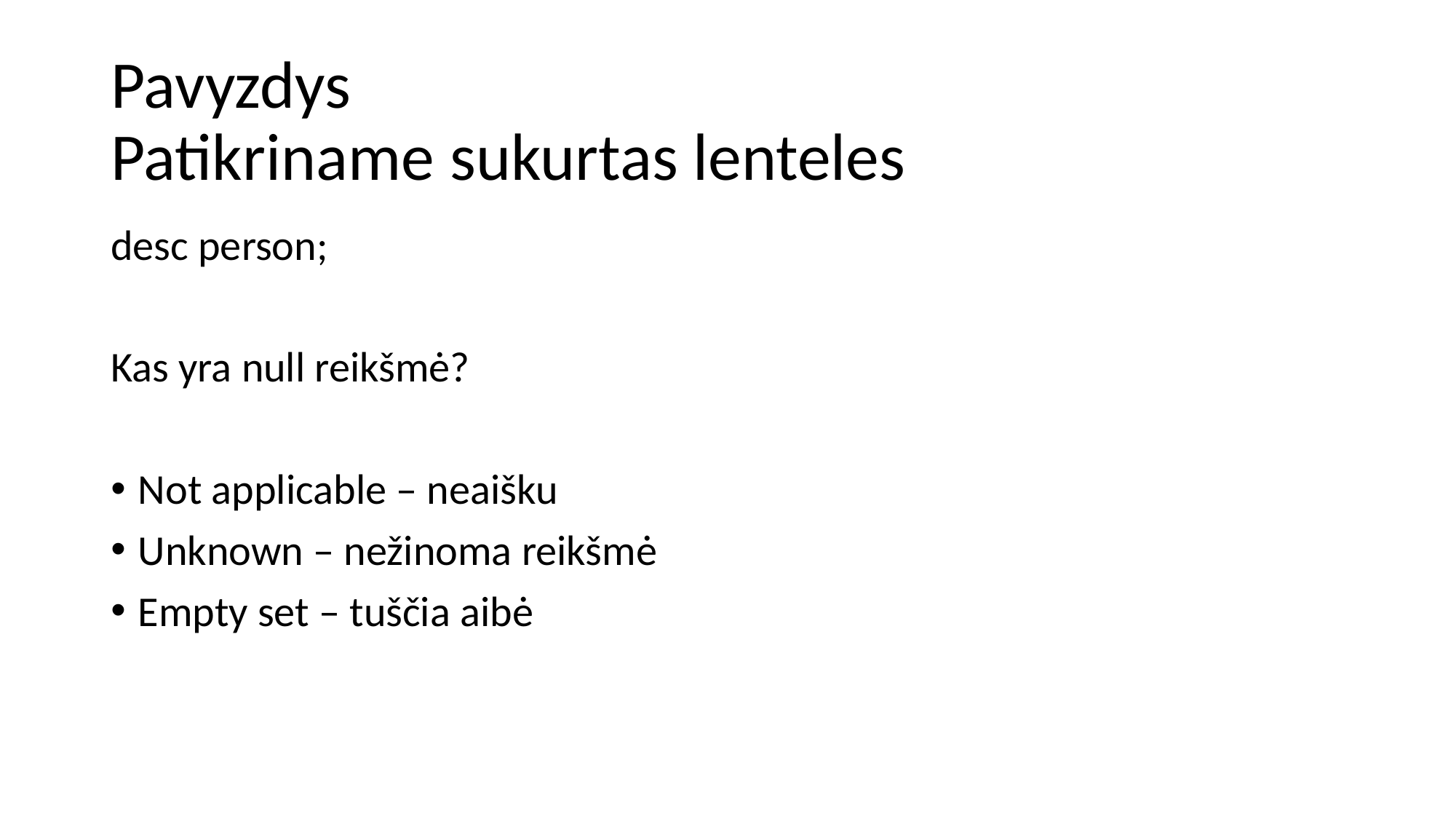

# Pavyzdys Patikriname sukurtas lenteles
desc person;

Kas yra null reikšmė?

Not applicable – neaišku
Unknown – nežinoma reikšmė
Empty set – tuščia aibė